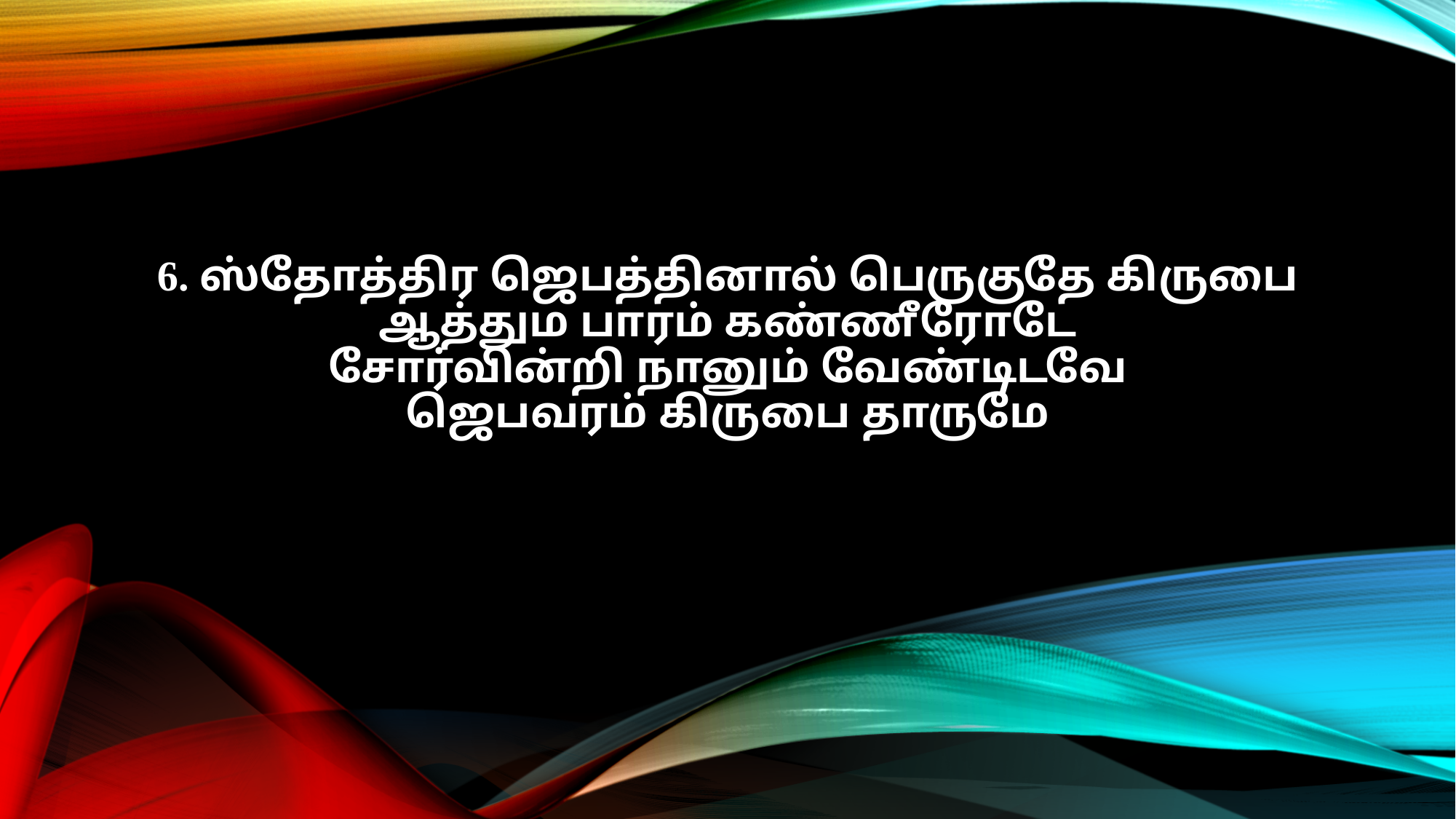

6. ஸ்தோத்திர ஜெபத்தினால் பெருகுதே கிருபை
ஆத்தும பாரம் கண்ணீரோடே
சோர்வின்றி நானும் வேண்டிடவே
ஜெபவரம் கிருபை தாருமே